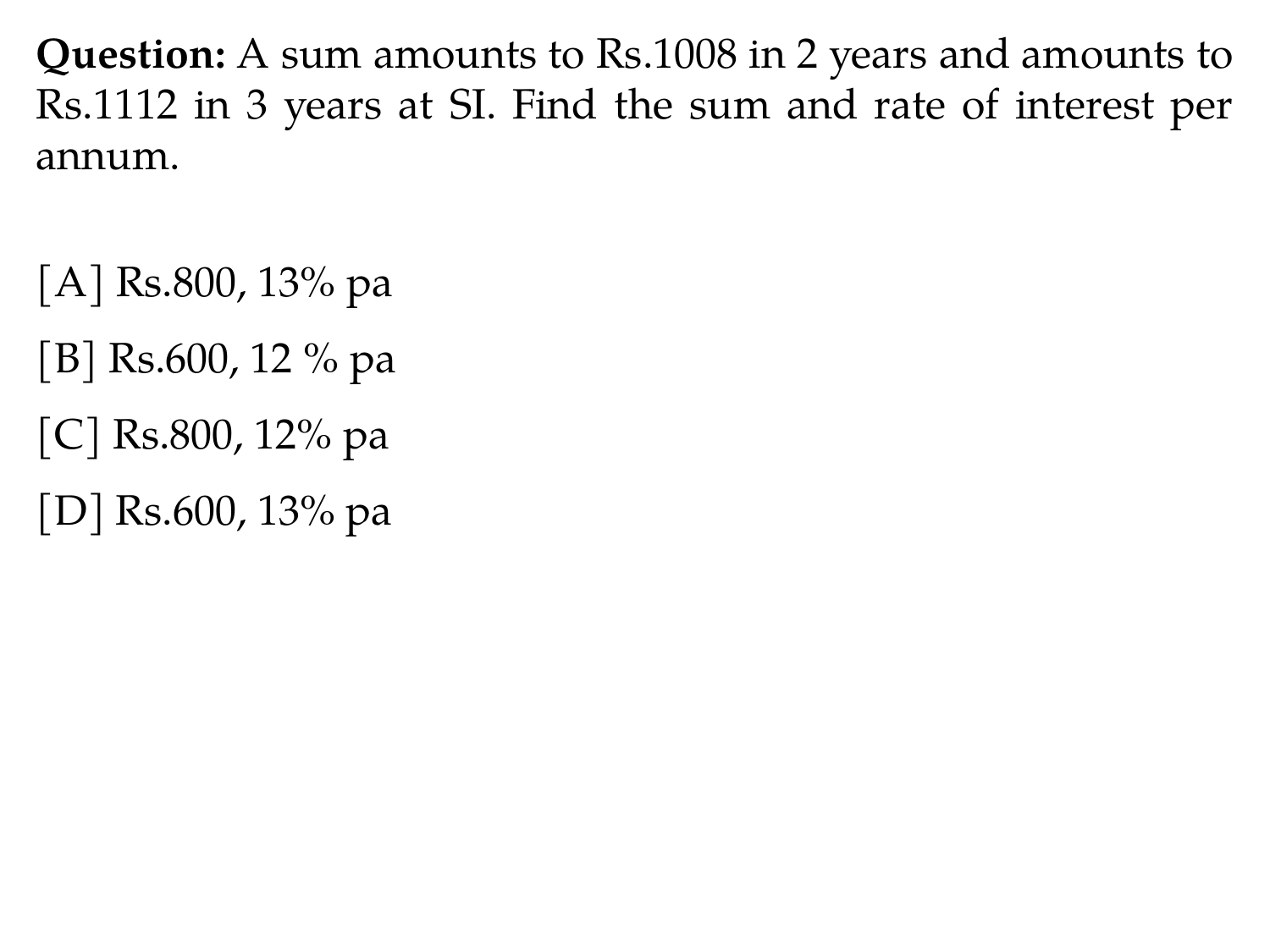

Question: A sum amounts to Rs.1008 in 2 years and amounts to Rs.1112 in 3 years at SI. Find the sum and rate of interest per annum.

[A] Rs.800, 13% pa
[B] Rs.600, 12 % pa
[C] Rs.800, 12% pa
[D] Rs.600, 13% pa